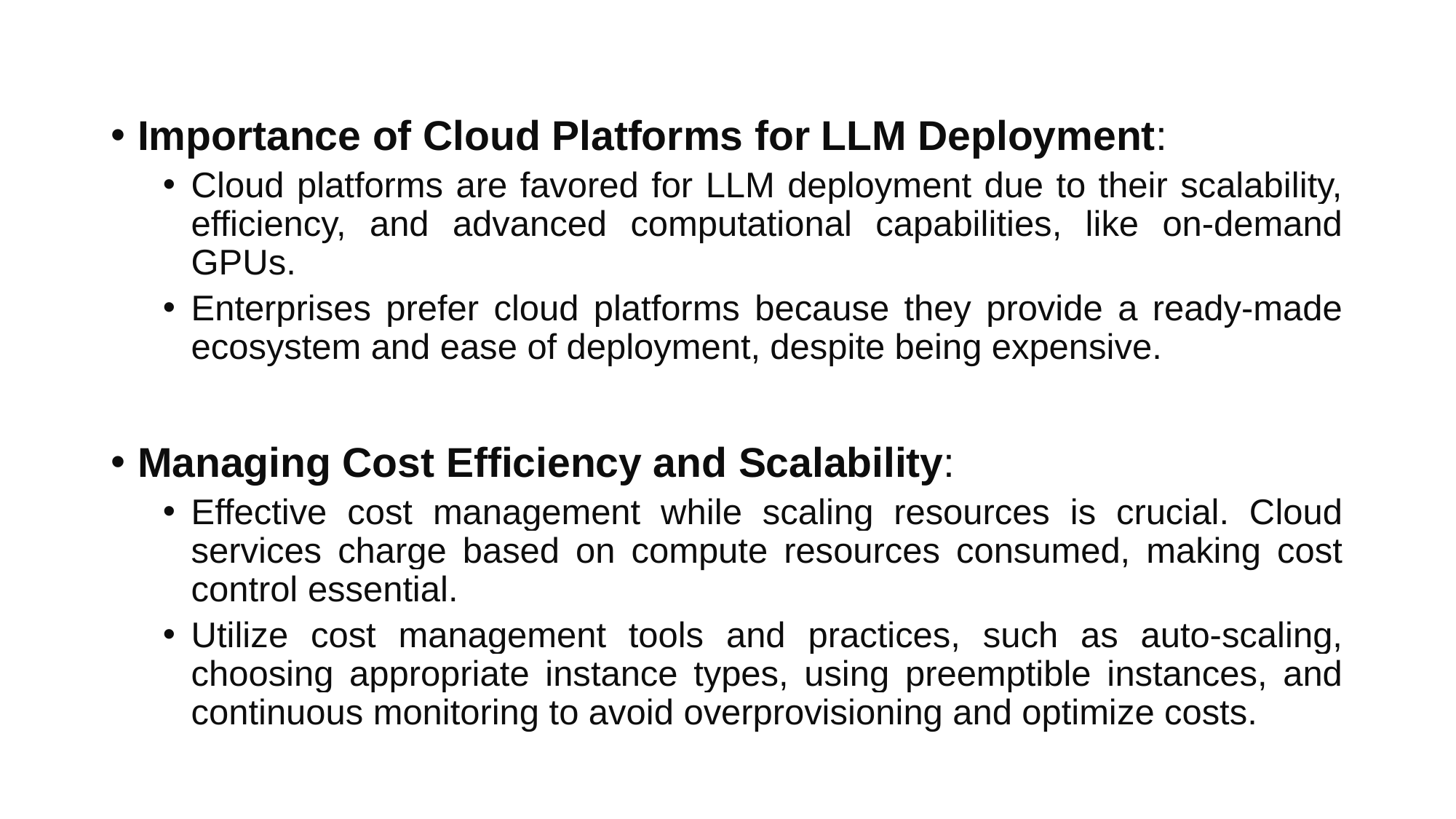

Importance of Cloud Platforms for LLM Deployment:
Cloud platforms are favored for LLM deployment due to their scalability, efficiency, and advanced computational capabilities, like on-demand GPUs.
Enterprises prefer cloud platforms because they provide a ready-made ecosystem and ease of deployment, despite being expensive.

Managing Cost Efficiency and Scalability:
Effective cost management while scaling resources is crucial. Cloud services charge based on compute resources consumed, making cost control essential.
Utilize cost management tools and practices, such as auto-scaling, choosing appropriate instance types, using preemptible instances, and continuous monitoring to avoid overprovisioning and optimize costs.